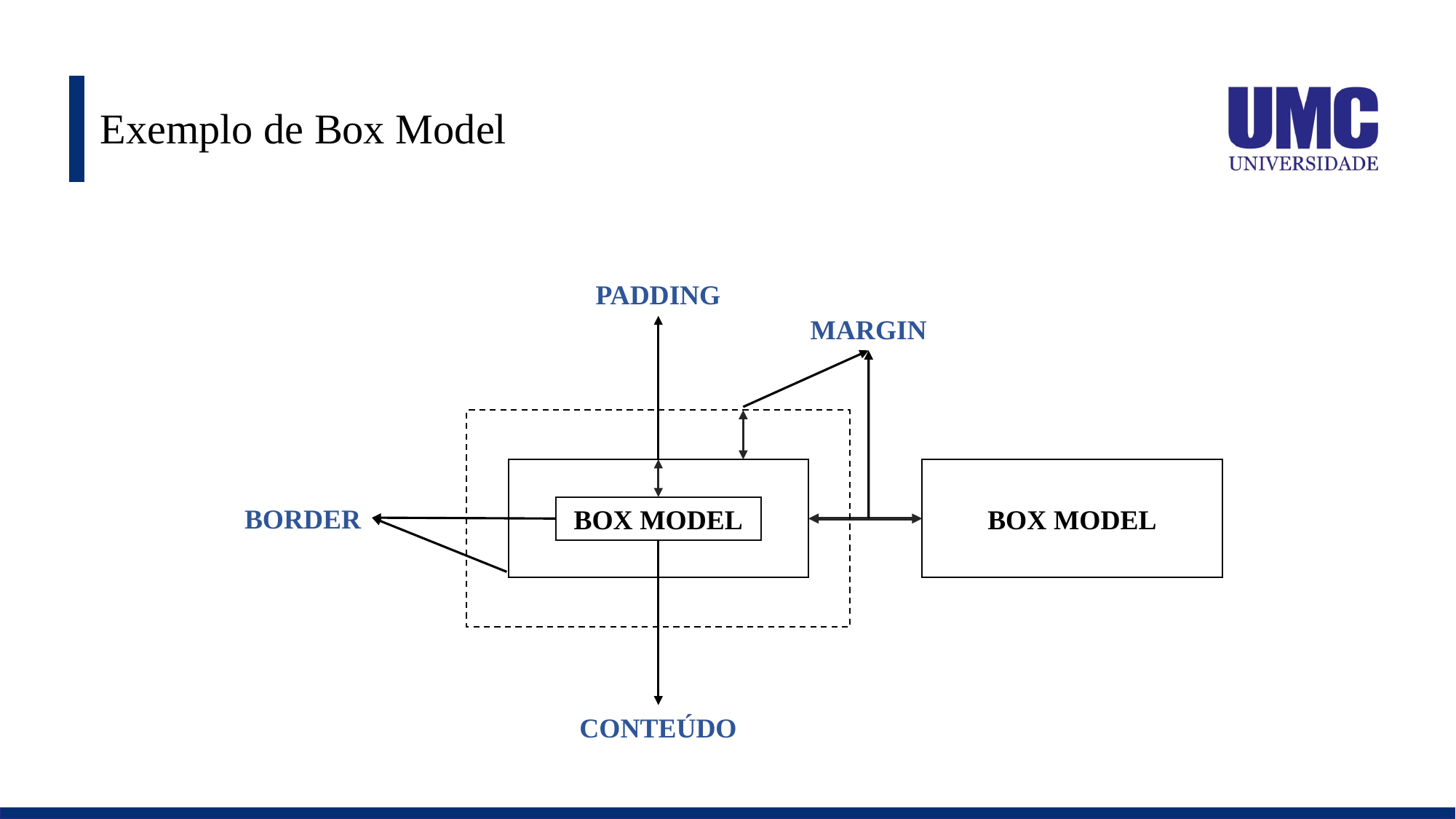

# Exemplo de Box Model
PADDING
MARGIN

BORDER

BOX MODEL
BOX MODEL
CONTEÚDO